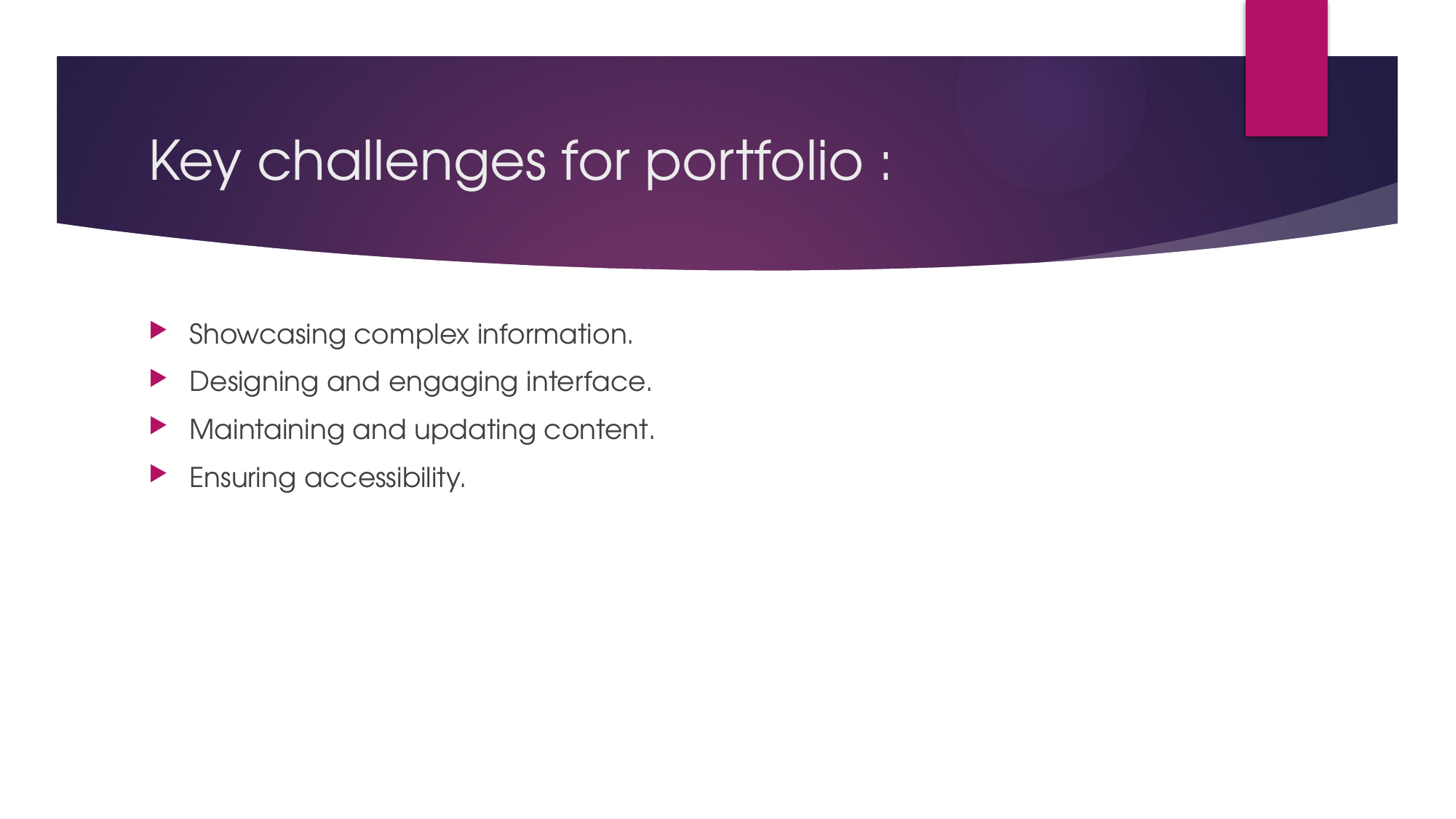

# Key challenges for portfolio :
Showcasing complex information.
Designing and engaging interface.
Maintaining and updating content.
Ensuring accessibility.